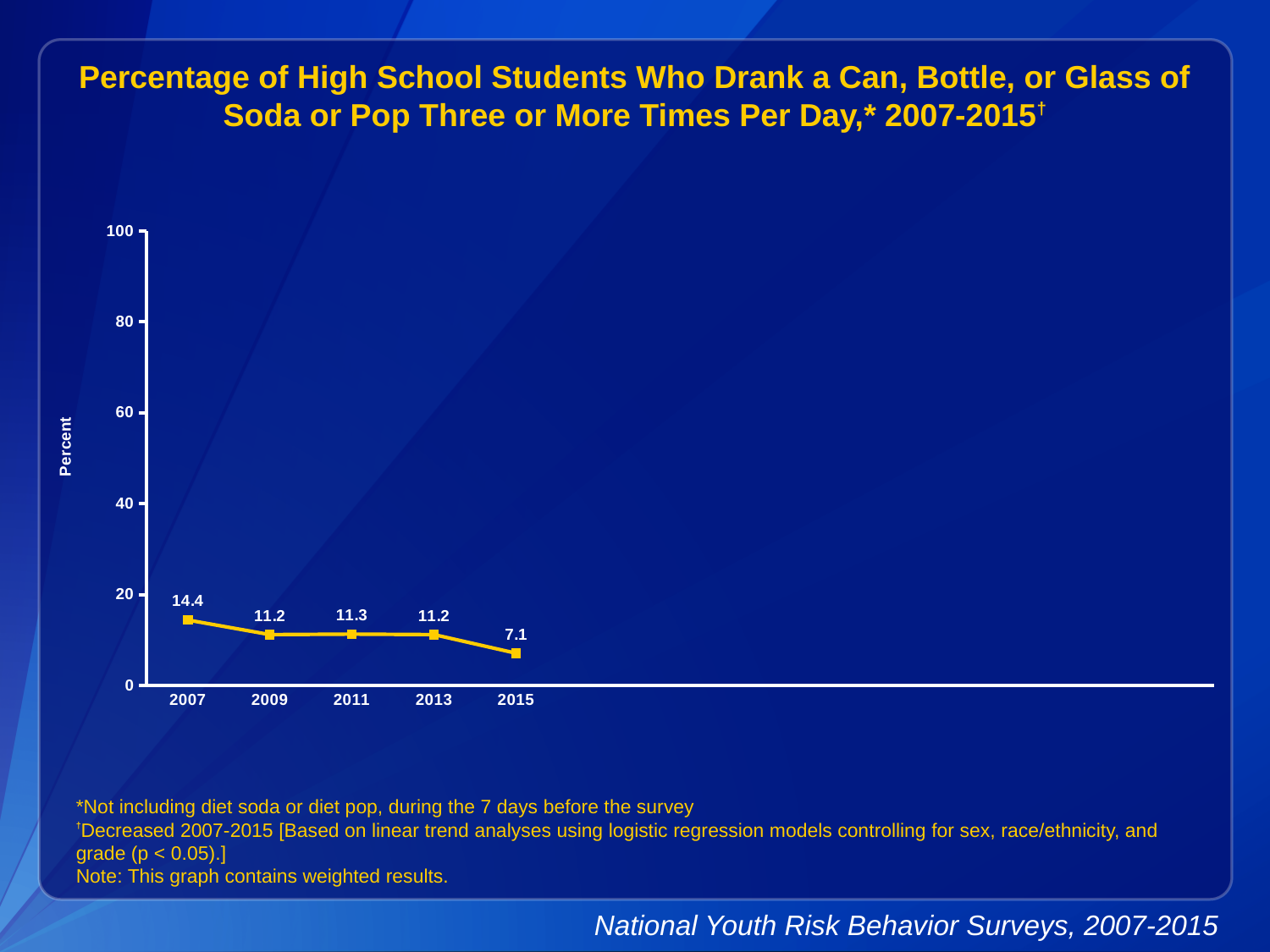

Percentage of High School Students Who Drank a Can, Bottle, or Glass of Soda or Pop Three or More Times Per Day,* 2007-2015†

### Chart

| Category | Series 1 |
|---|---|
| 2007 | 14.4 |
| 2009 | 11.2 |
| 2011 | 11.3 |
| 2013 | 11.2 |
| 2015 | 7.1 |
|  | None |
|  | None |
|  | None |
|  | None |
|  | None |
|  | None |
|  | None |
|  | None |
*Not including diet soda or diet pop, during the 7 days before the survey
†Decreased 2007-2015 [Based on linear trend analyses using logistic regression models controlling for sex, race/ethnicity, and grade (p < 0.05).]
Note: This graph contains weighted results.
National Youth Risk Behavior Surveys, 2007-2015